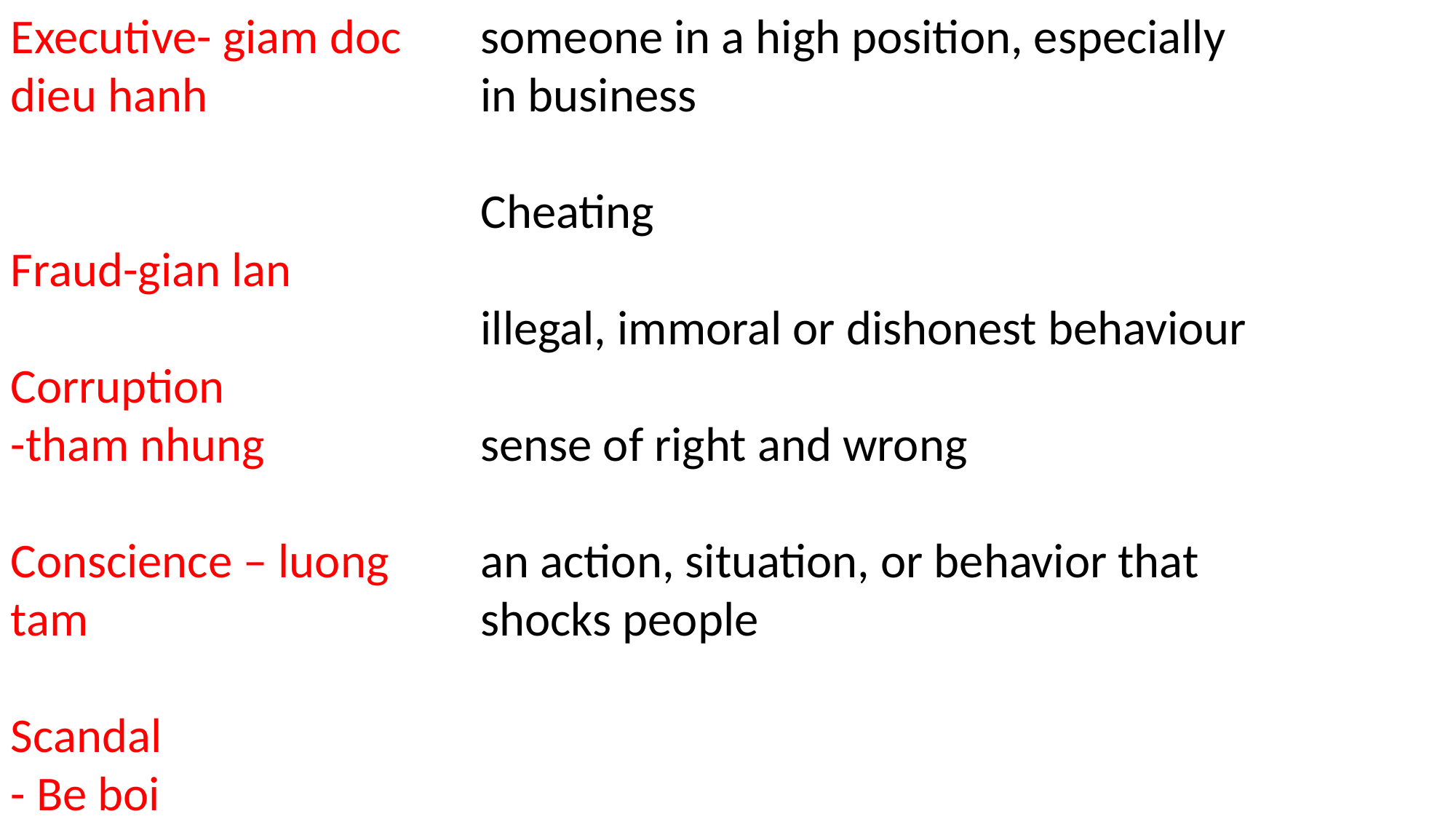

Executive- giam doc dieu hanh

Fraud-gian lan

Corruption
-tham nhung

Conscience – luong tam

Scandal
- Be boi
someone in a high position, especially in business

Cheating

illegal, immoral or dishonest behaviour

sense of right and wrong

an action, situation, or behavior that shocks people